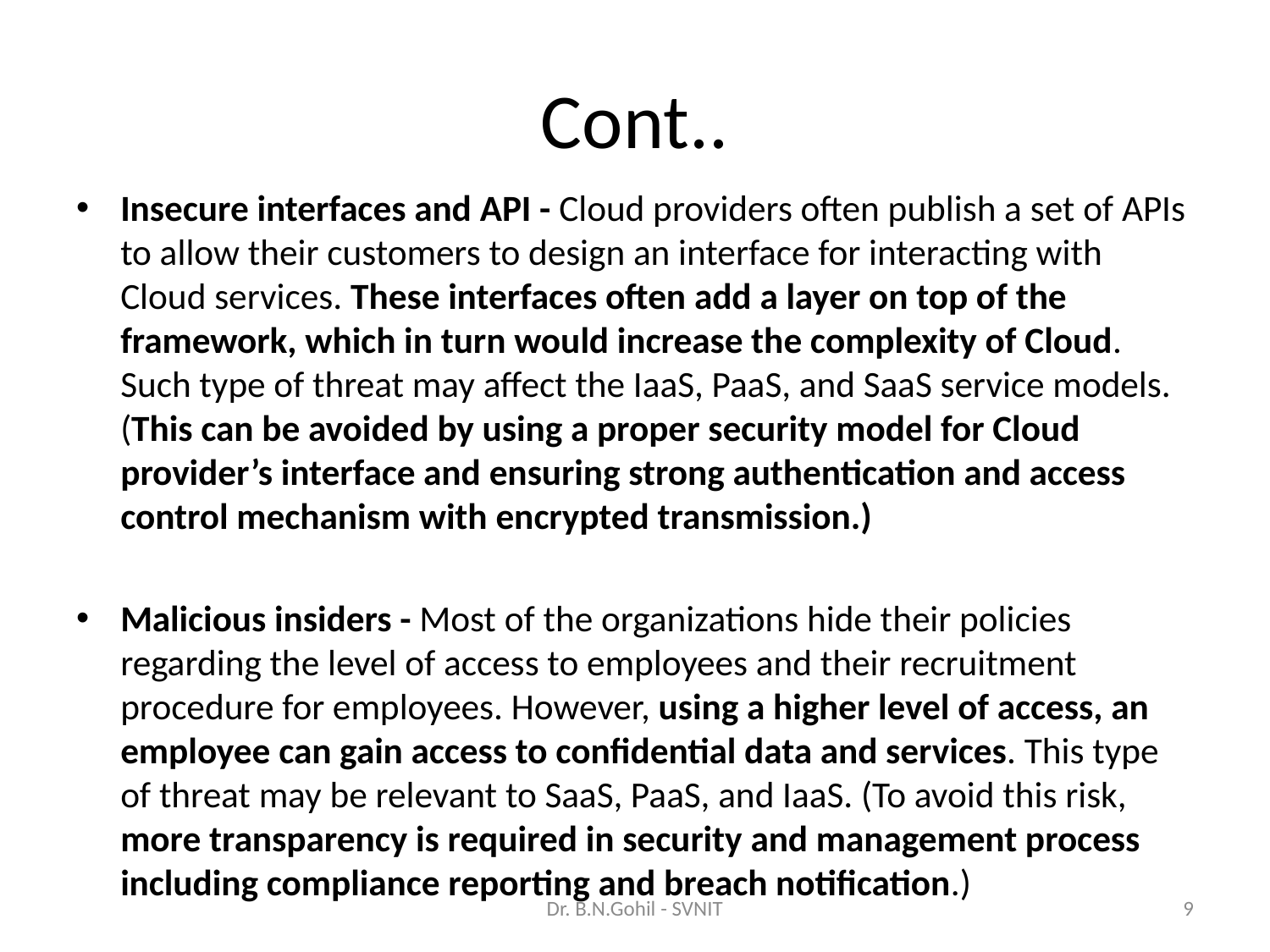

# Cont..
Insecure interfaces and API - Cloud providers often publish a set of APIs to allow their customers to design an interface for interacting with Cloud services. These interfaces often add a layer on top of the framework, which in turn would increase the complexity of Cloud. Such type of threat may affect the IaaS, PaaS, and SaaS service models. (This can be avoided by using a proper security model for Cloud provider’s interface and ensuring strong authentication and access control mechanism with encrypted transmission.)

Malicious insiders - Most of the organizations hide their policies regarding the level of access to employees and their recruitment procedure for employees. However, using a higher level of access, an employee can gain access to confidential data and services. This type of threat may be relevant to SaaS, PaaS, and IaaS. (To avoid this risk, more transparency is required in security and management process including compliance reporting and breach notification.)

Dr. B.N.Gohil - SVNIT
9